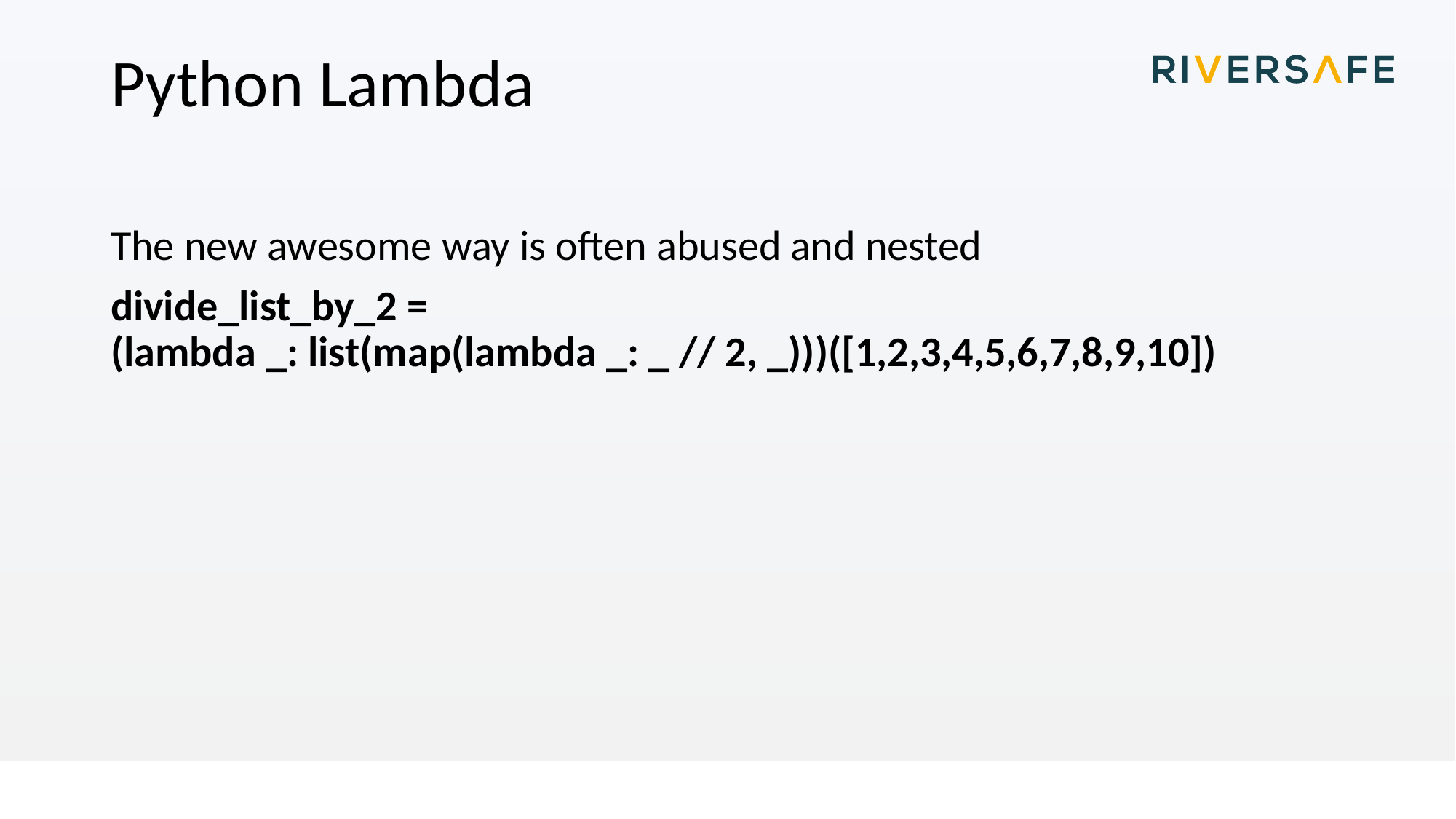

# Python Lambda
The new awesome way is often abused and nested
divide_list_by_2 =
(lambda _: list(map(lambda _: _ // 2, _)))([1,2,3,4,5,6,7,8,9,10])